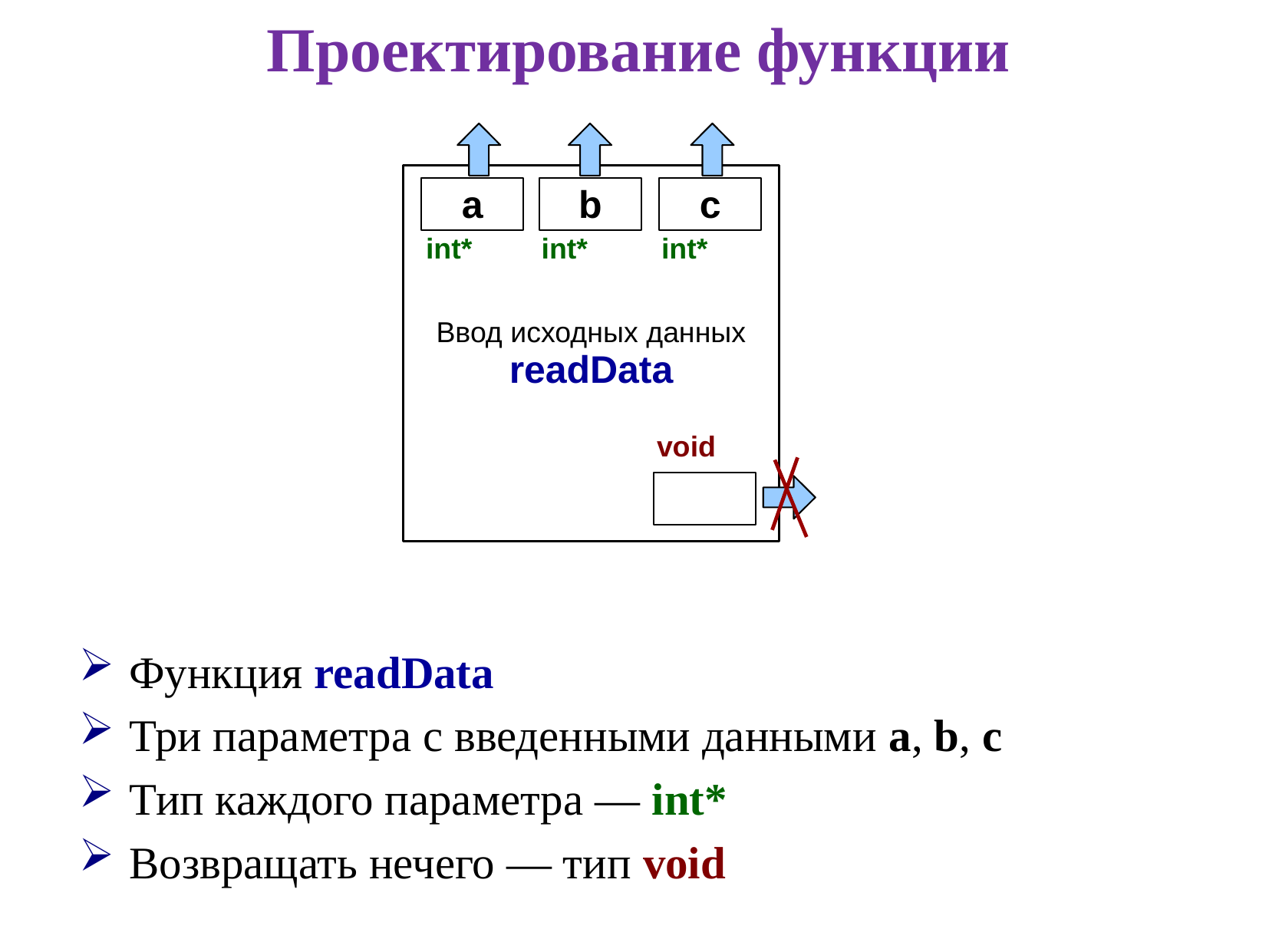

# Проектирование функции

Ввод исходных данных
readData
a
b
c
int*
int*
int*
void

Функция readData
Три параметра с введенными данными a, b, c
Тип каждого параметра — int*
Возвращать нечего — тип void